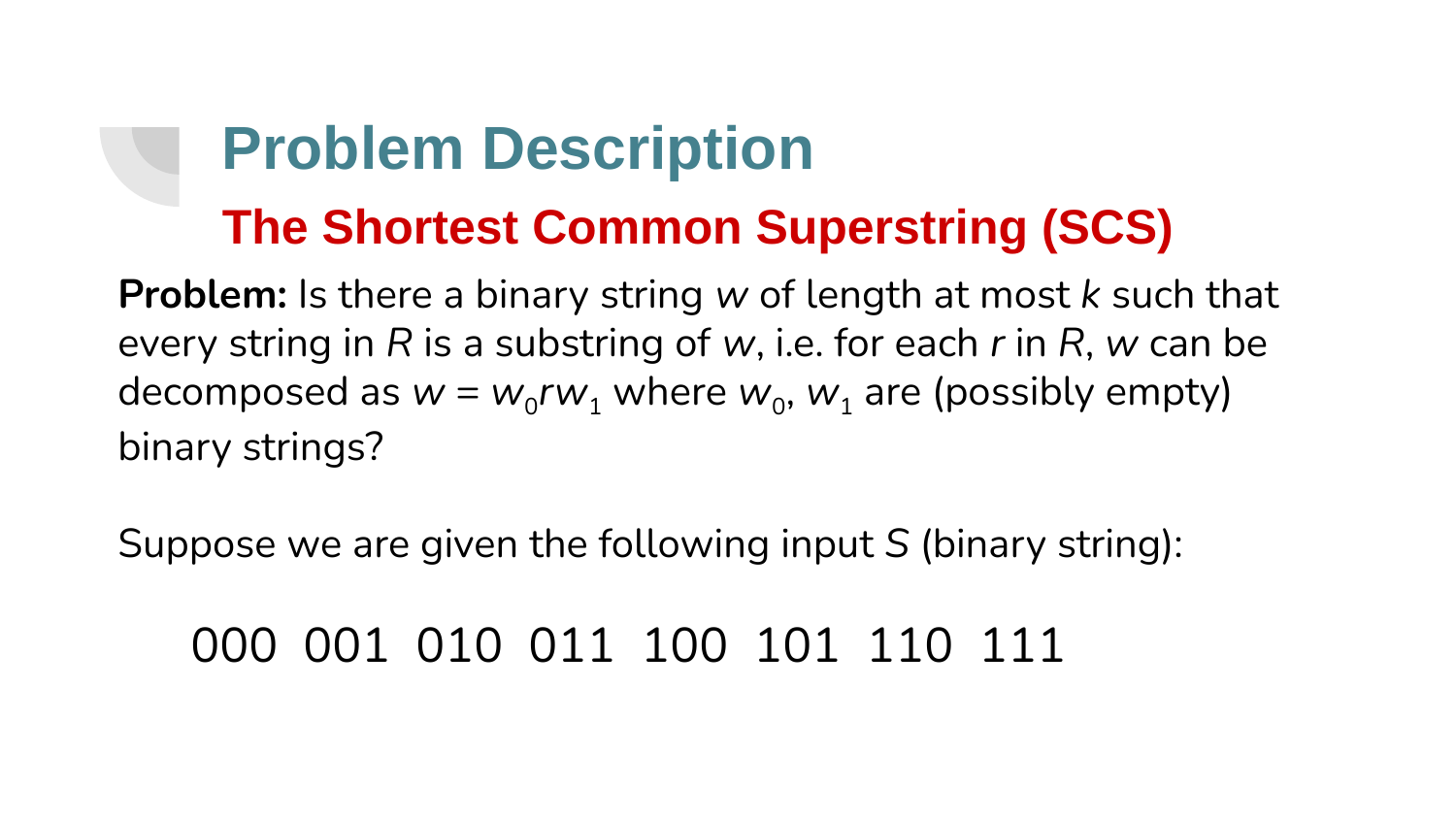

# Problem Description
The Shortest Common Superstring (SCS)

Problem: Is there a binary string w of length at most k such that every string in R is a substring of w, i.e. for each r in R, w can be decomposed as w = w0rw1 where w0, w1 are (possibly empty) binary strings?

Suppose we are given the following input S (binary string):

000  001  010  011  100  101  110  111